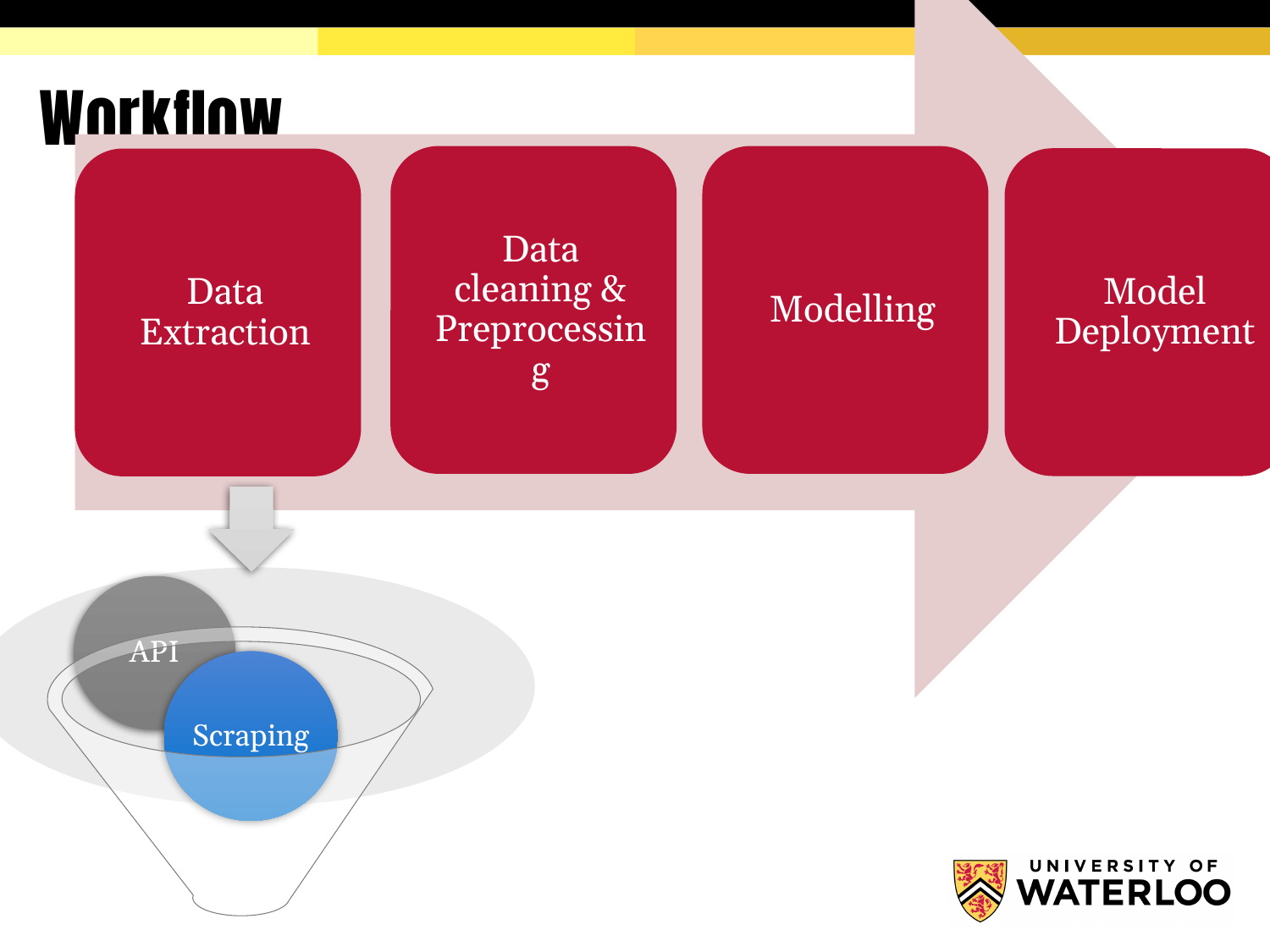

Data Extraction
Data cleaning & Preprocessing
Modelling
Model Deployment
# Workflow

API
Scraping